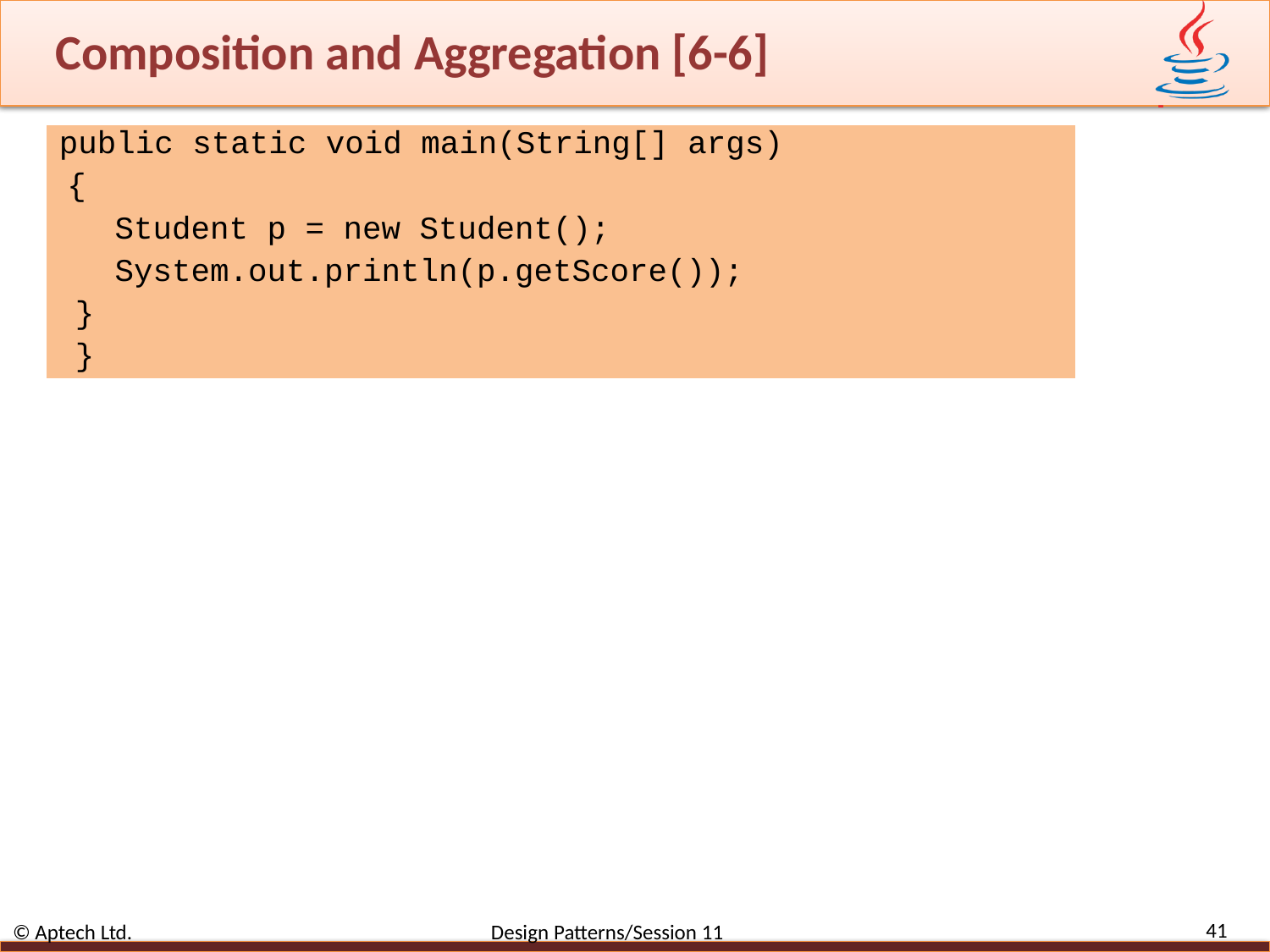

# Composition and Aggregation [6-6]
public static void main(String[] args)
{
Student p = new Student();
System.out.println(p.getScore());
}
}

41
© Aptech Ltd.                                                                          Design Patterns/Session 11